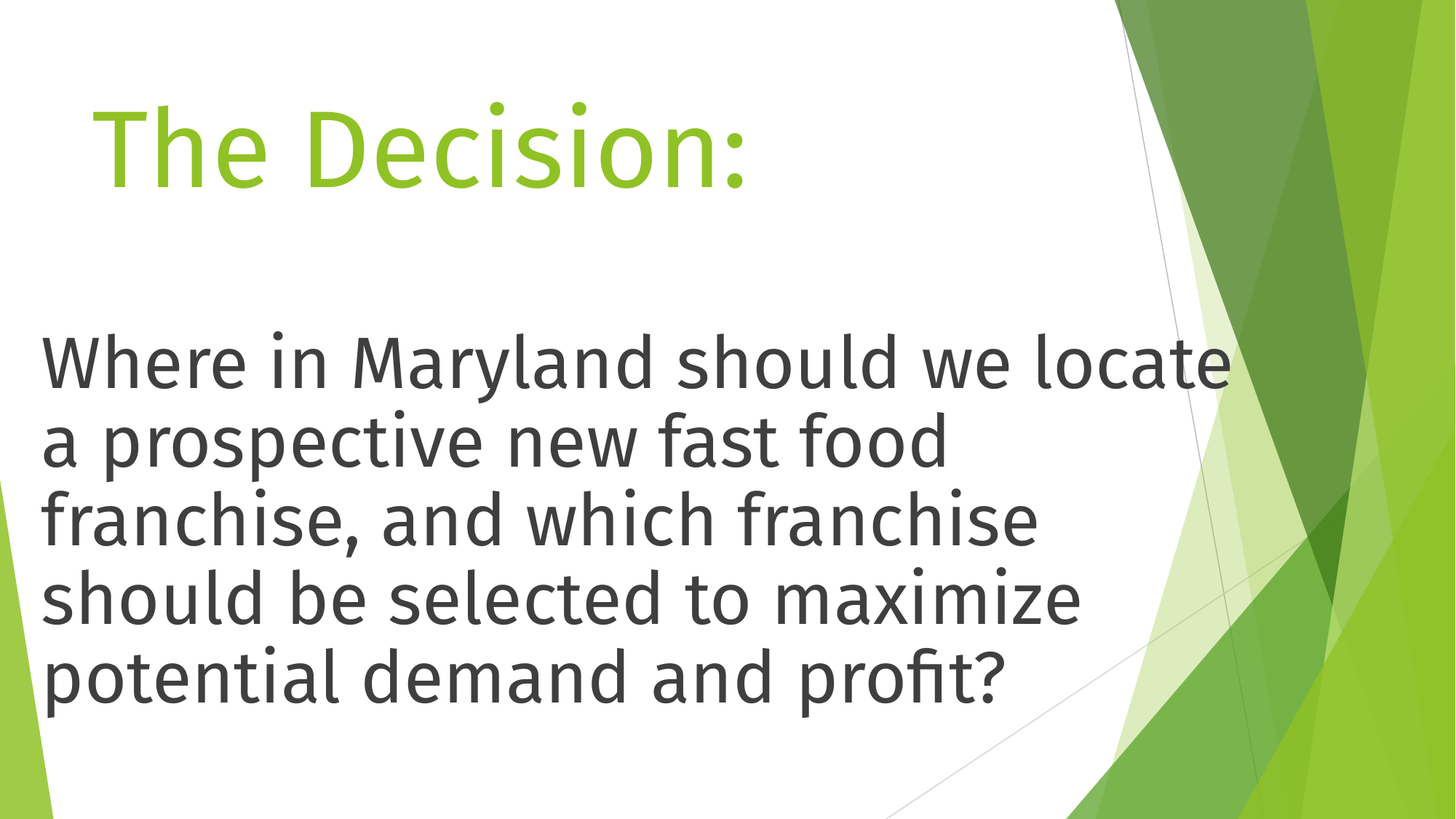

# The Decision:
Where in Maryland should we locate a prospective new fast food franchise, and which franchise should be selected to maximize potential demand and profit?